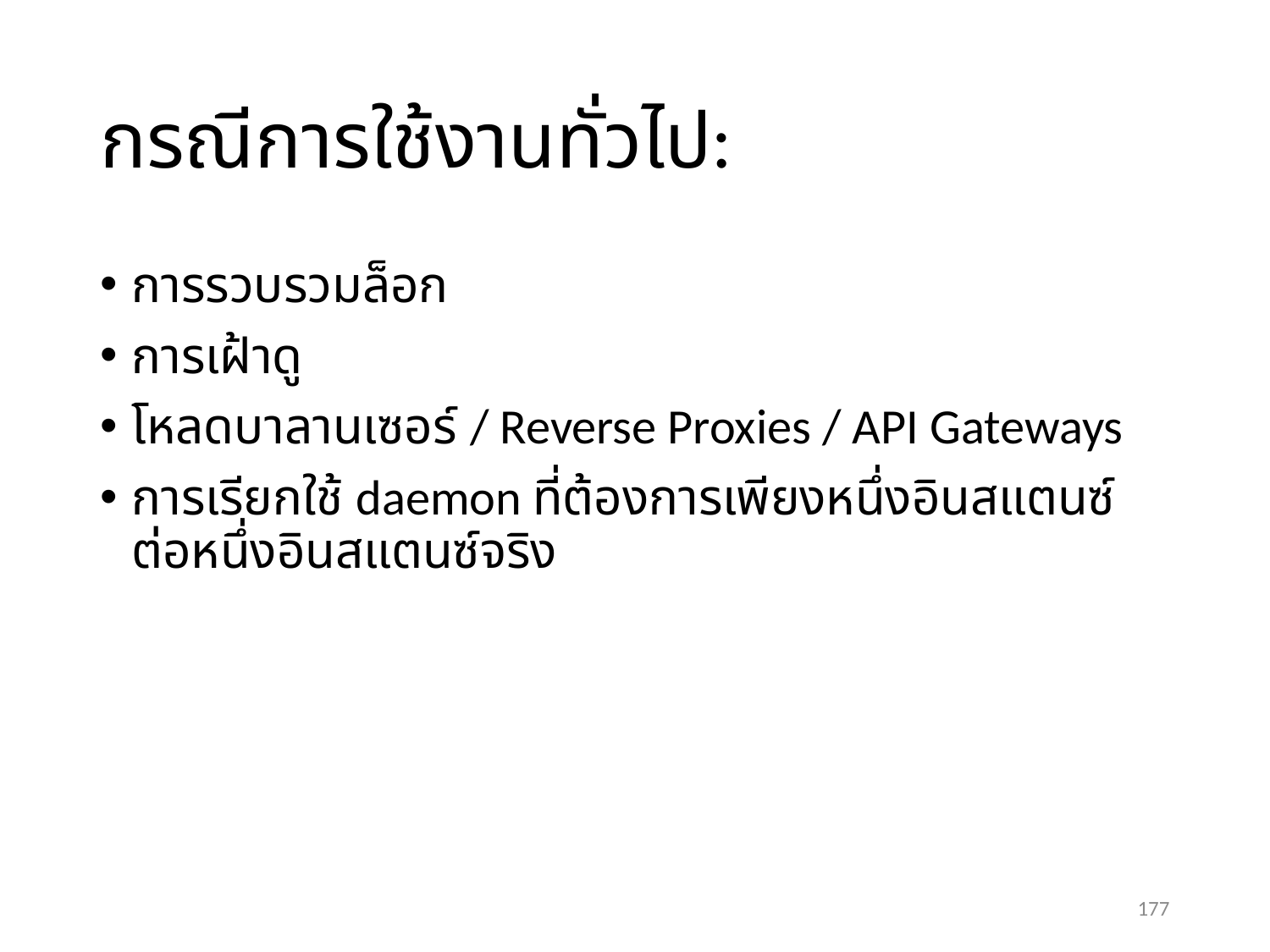

# กรณีการใช้งานทั่วไป:
การรวบรวมล็อก
การเฝ้าดู
โหลดบาลานเซอร์ / Reverse Proxies / API Gateways
การเรียกใช้ daemon ที่ต้องการเพียงหนึ่งอินสแตนซ์ต่อหนึ่งอินสแตนซ์จริง
177